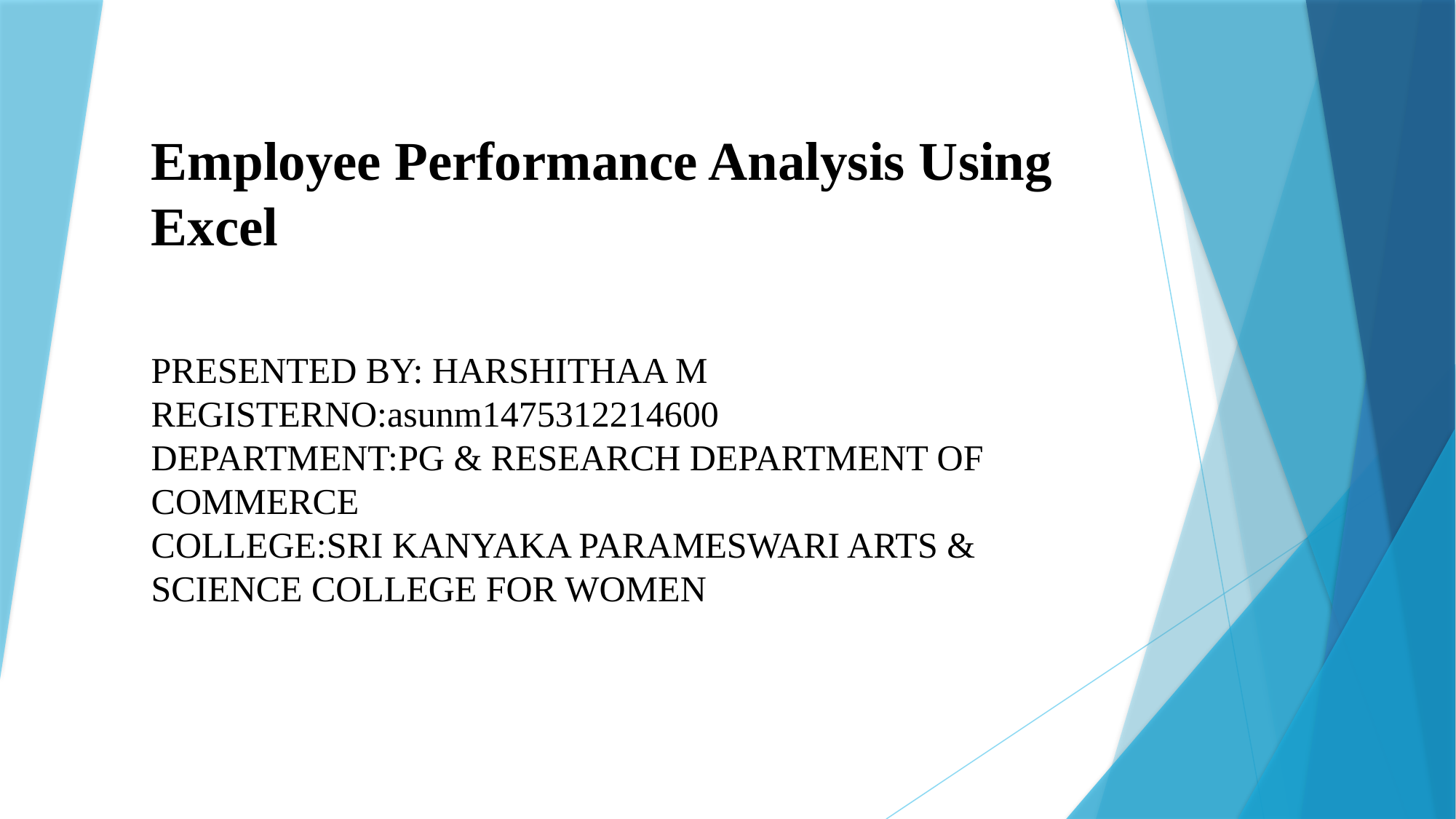

# Employee Performance Analysis Using Excel
PRESENTED BY: HARSHITHAA M
REGISTERNO:asunm1475312214600
DEPARTMENT:PG & RESEARCH DEPARTMENT OF COMMERCE
COLLEGE:SRI KANYAKA PARAMESWARI ARTS & SCIENCE COLLEGE FOR WOMEN